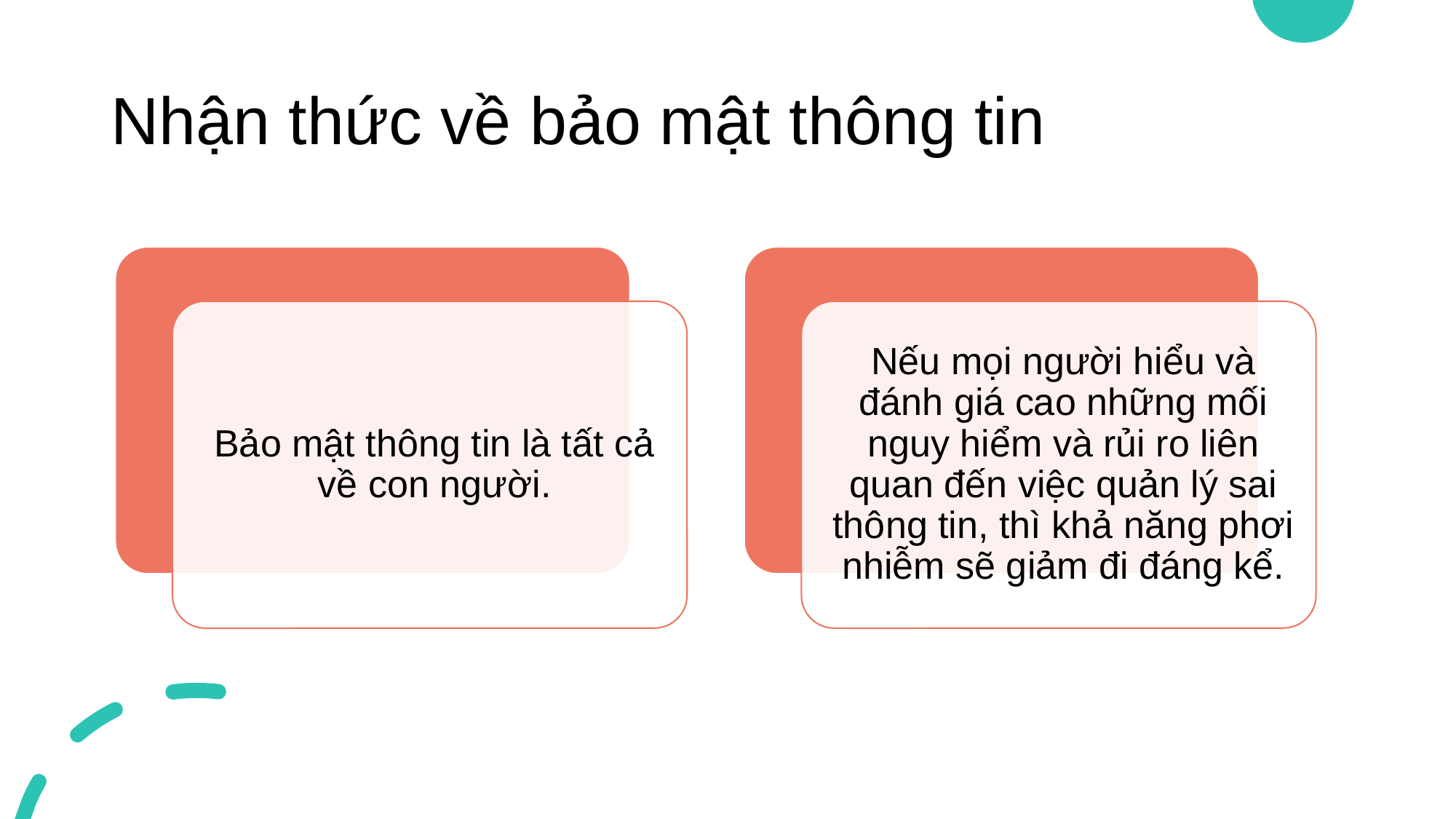

# Nhận thức về bảo mật thông tin
Bảo mật thông tin là tất cả về con người.
Nếu mọi người hiểu và đánh giá cao những mối nguy hiểm và rủi ro liên quan đến việc quản lý sai thông tin, thì khả năng phơi nhiễm sẽ giảm đi đáng kể.